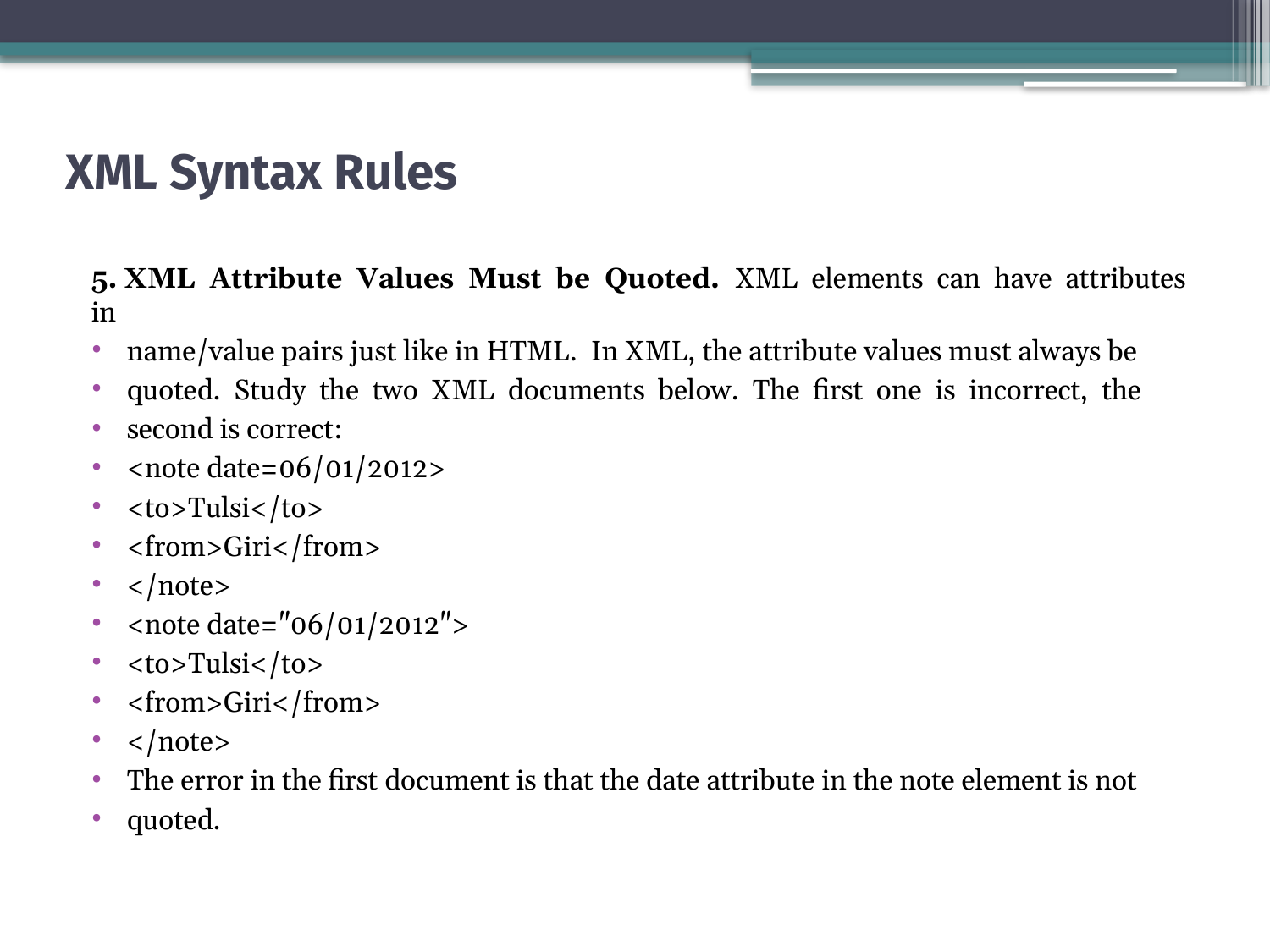

# XML Syntax Rules
5. XML  Attribute  Values  Must  be  Quoted.  XML  elements  can  have  attributes  in
name/value pairs just like in HTML.  In XML, the attribute values must always be
quoted.  Study  the  two  XML  documents  below.  The  first  one  is  incorrect,  the
second is correct:
<note date=06/01/2012>
<to>Tulsi</to>
<from>Giri</from>
</note>
<note date="06/01/2012">
<to>Tulsi</to>
<from>Giri</from>
</note>
The error in the first document is that the date attribute in the note element is not
quoted.